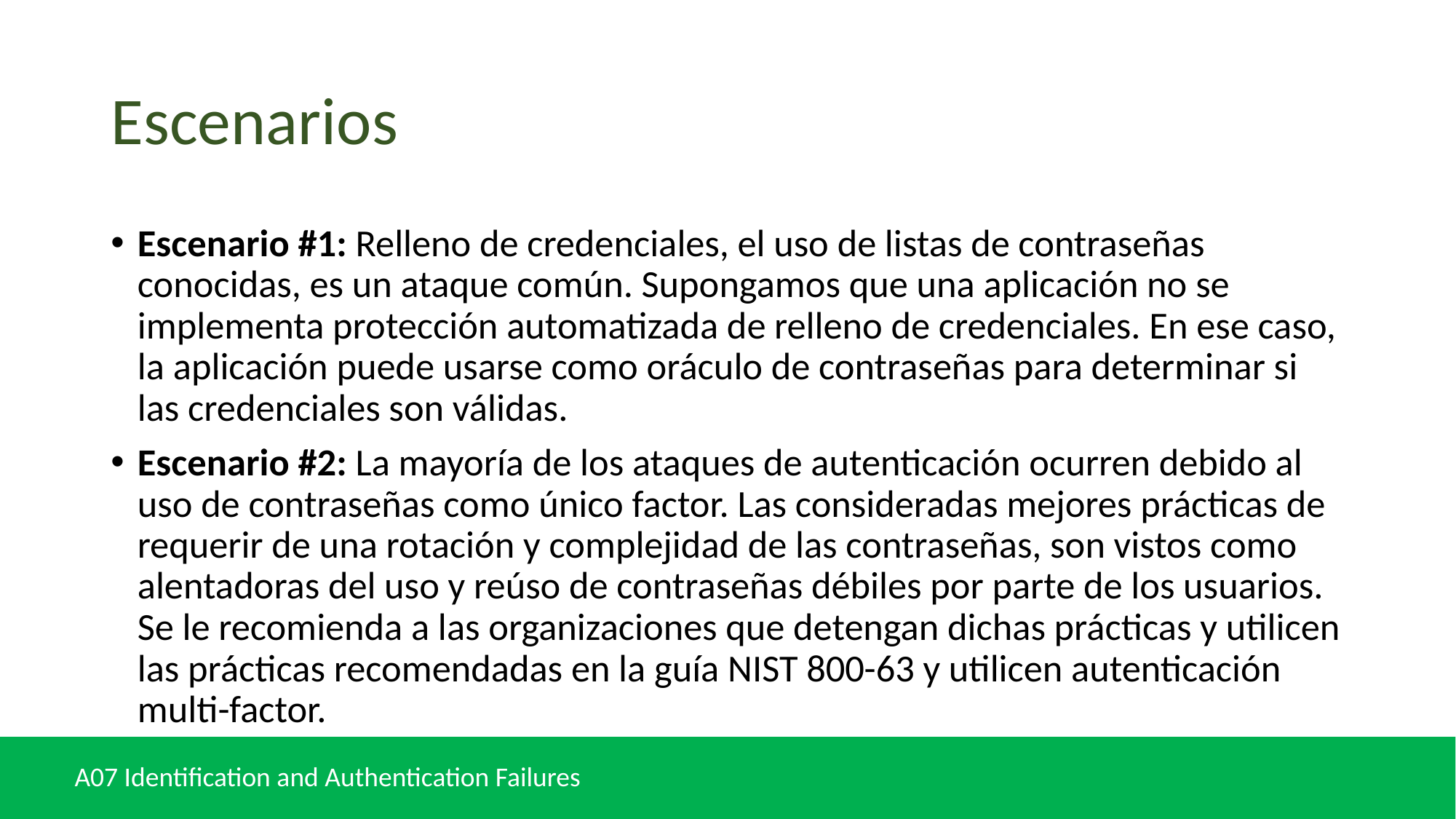

# Escenarios
Escenario #1: Relleno de credenciales, el uso de listas de contraseñas conocidas, es un ataque común. Supongamos que una aplicación no se implementa protección automatizada de relleno de credenciales. En ese caso, la aplicación puede usarse como oráculo de contraseñas para determinar si las credenciales son válidas.
Escenario #2: La mayoría de los ataques de autenticación ocurren debido al uso de contraseñas como único factor. Las consideradas mejores prácticas de requerir de una rotación y complejidad de las contraseñas, son vistos como alentadoras del uso y reúso de contraseñas débiles por parte de los usuarios. Se le recomienda a las organizaciones que detengan dichas prácticas y utilicen las prácticas recomendadas en la guía NIST 800-63 y utilicen autenticación multi-factor.